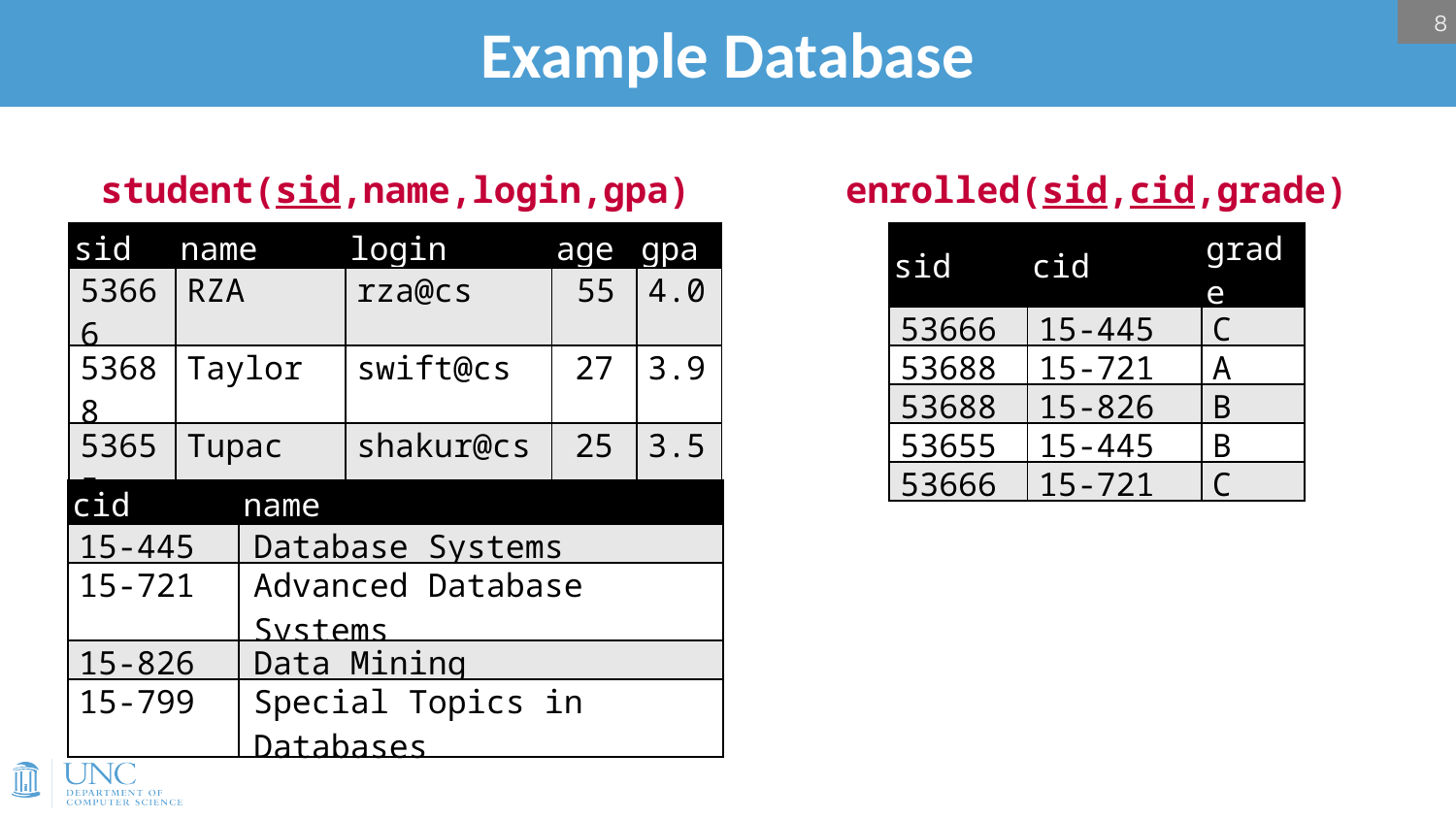

8
# Example Database
student(sid,name,login,gpa)
enrolled(sid,cid,grade)
| sid | name | login | age | gpa |
| --- | --- | --- | --- | --- |
| 53666 | RZA | rza@cs | 55 | 4.0 |
| 53688 | Taylor | swift@cs | 27 | 3.9 |
| 53655 | Tupac | shakur@cs | 25 | 3.5 |
| sid | cid | grade |
| --- | --- | --- |
| 53666 | 15-445 | C |
| 53688 | 15-721 | A |
| 53688 | 15-826 | B |
| 53655 | 15-445 | B |
| 53666 | 15-721 | C |
course(cid,name)
| cid | name |
| --- | --- |
| 15-445 | Database Systems |
| 15-721 | Advanced Database Systems |
| 15-826 | Data Mining |
| 15-799 | Special Topics in Databases |